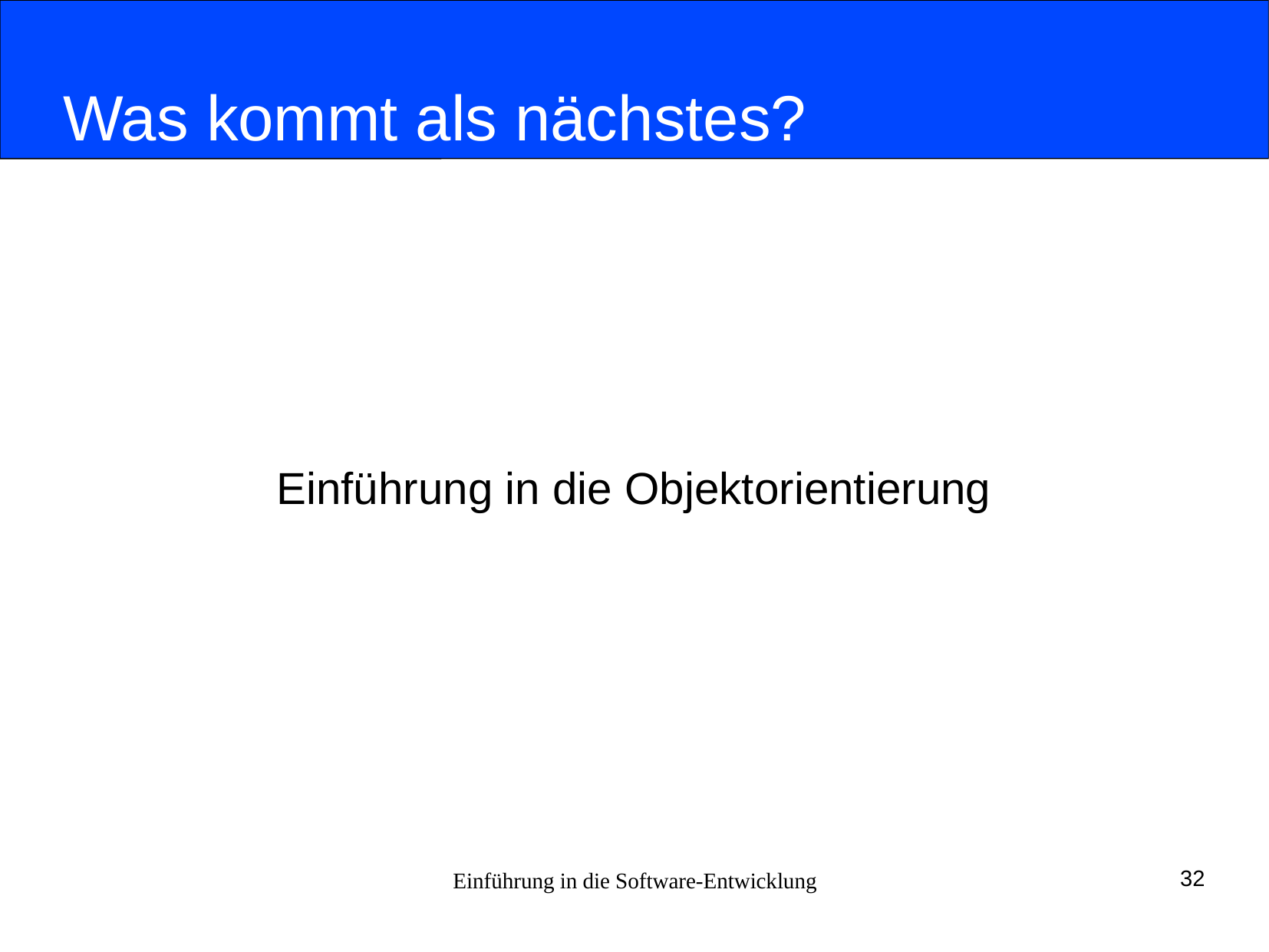

# Was kommt als nächstes?

Einführung in die Objektorientierung

Einführung in die Software-Entwicklung
32